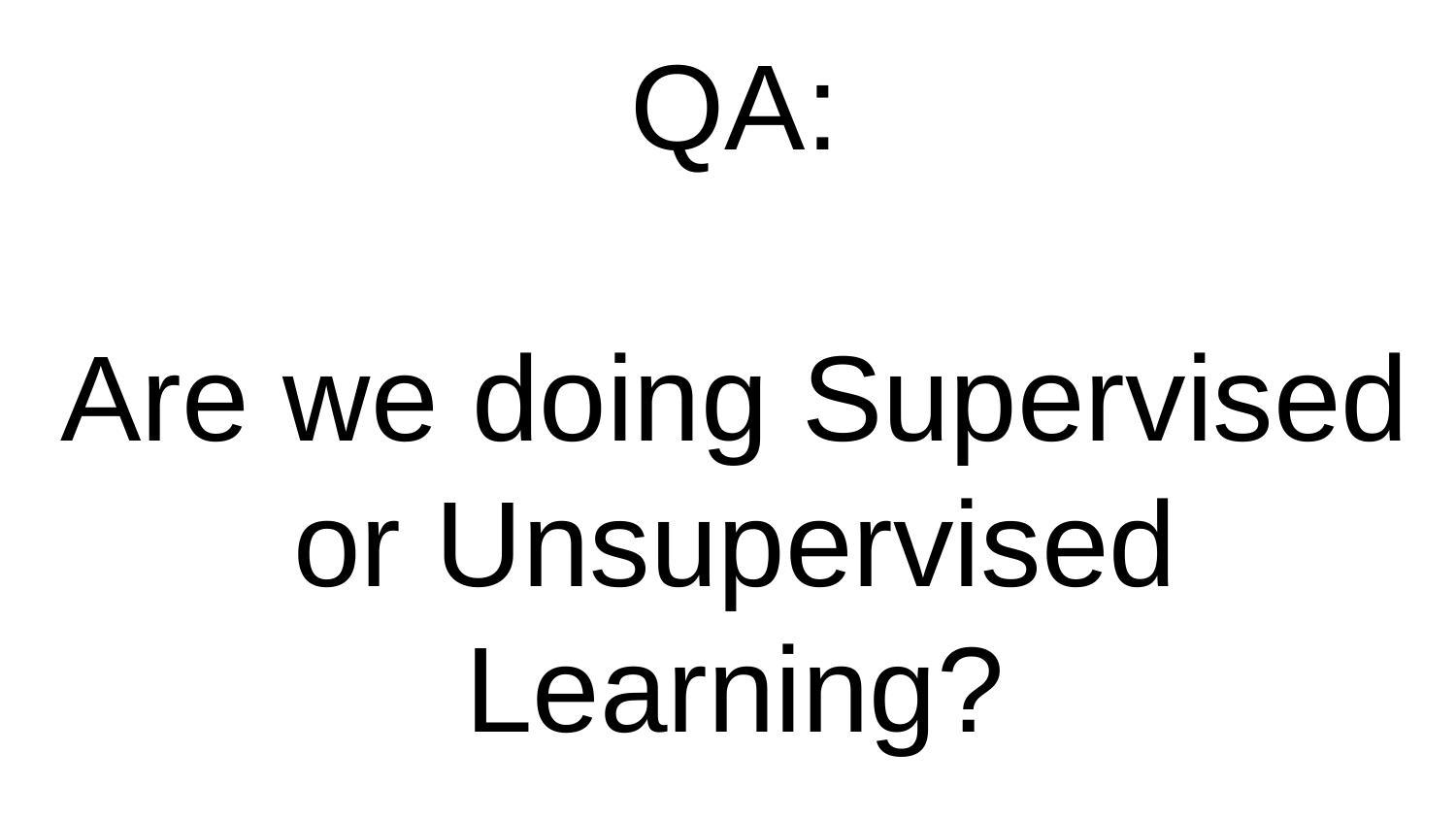

QA:
Are we doing Supervised or Unsupervised Learning?